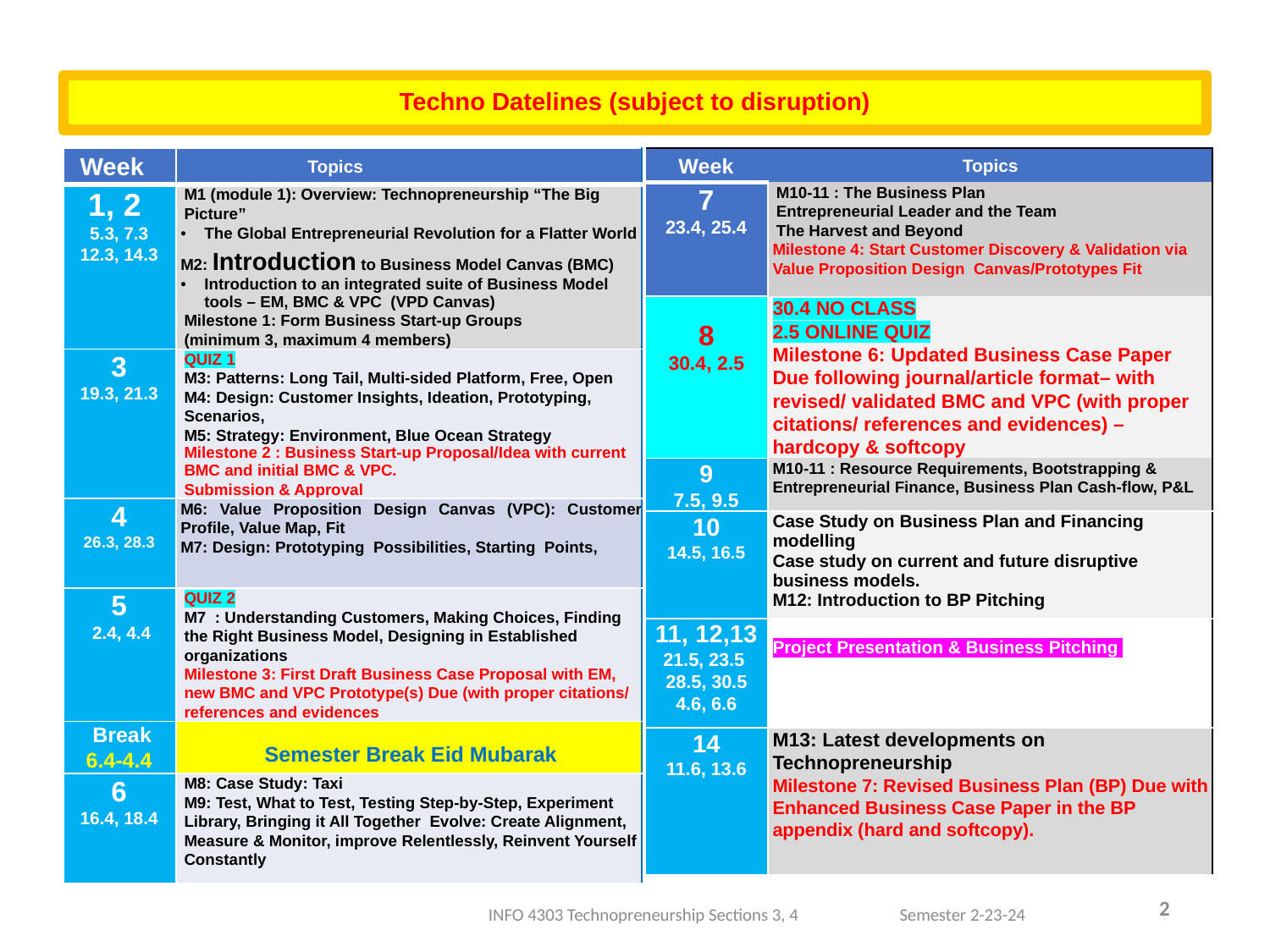

# Techno Datelines (subject to disruption)
| Week | Topics |
| --- | --- |
| 7 23.4, 25.4 | M10-11 : The Business Plan Entrepreneurial Leader and the Team The Harvest and Beyond Milestone 4: Start Customer Discovery & Validation via Value Proposition Design Canvas/Prototypes Fit |
| 8 30.4, 2.5 | 30.4 NO CLASS 2.5 ONLINE QUIZ Milestone 6: Updated Business Case Paper Due following journal/article format– with revised/ validated BMC and VPC (with proper citations/ references and evidences) – hardcopy & softcopy |
| 9 7.5, 9.5 | M10-11 : Resource Requirements, Bootstrapping & Entrepreneurial Finance, Business Plan Cash-flow, P&L |
| 10 14.5, 16.5 | Case Study on Business Plan and Financing modelling Case study on current and future disruptive business models. M12: Introduction to BP Pitching |
| 11, 12,13 21.5, 23.5 28.5, 30.5 4.6, 6.6 | Project Presentation & Business Pitching |
| 14 11.6, 13.6 | M13: Latest developments on Technopreneurship Milestone 7: Revised Business Plan (BP) Due with Enhanced Business Case Paper in the BP appendix (hard and softcopy). |
| Week | Topics |
| --- | --- |
| 1, 2 5.3, 7.3 12.3, 14.3 | M1 (module 1): Overview: Technopreneurship “The Big Picture” The Global Entrepreneurial Revolution for a Flatter World M2: Introduction to Business Model Canvas (BMC) Introduction to an integrated suite of Business Model tools – EM, BMC & VPC (VPD Canvas) Milestone 1: Form Business Start-up Groups (minimum 3, maximum 4 members) |
| 3 19.3, 21.3 | QUIZ 1 M3: Patterns: Long Tail, Multi-sided Platform, Free, Open M4: Design: Customer Insights, Ideation, Prototyping, Scenarios, M5: Strategy: Environment, Blue Ocean Strategy Milestone 2 : Business Start-up Proposal/Idea with current BMC and initial BMC & VPC. Submission & Approval |
| 4 26.3, 28.3 | M6: Value Proposition Design Canvas (VPC): Customer Profile, Value Map, Fit M7: Design: Prototyping Possibilities, Starting Points, |
| 5 2.4, 4.4 | QUIZ 2 M7 : Understanding Customers, Making Choices, Finding the Right Business Model, Designing in Established organizations Milestone 3: First Draft Business Case Proposal with EM, new BMC and VPC Prototype(s) Due (with proper citations/ references and evidences |
| Break 6.4-4.4 | Semester Break Eid Mubarak |
| 6 16.4, 18.4 | M8: Case Study: Taxi M9: Test, What to Test, Testing Step-by-Step, Experiment Library, Bringing it All Together Evolve: Create Alignment, Measure & Monitor, improve Relentlessly, Reinvent Yourself Constantly |
2
INFO 4303 Technopreneurship Sections 3, 4
Semester 2-23-24